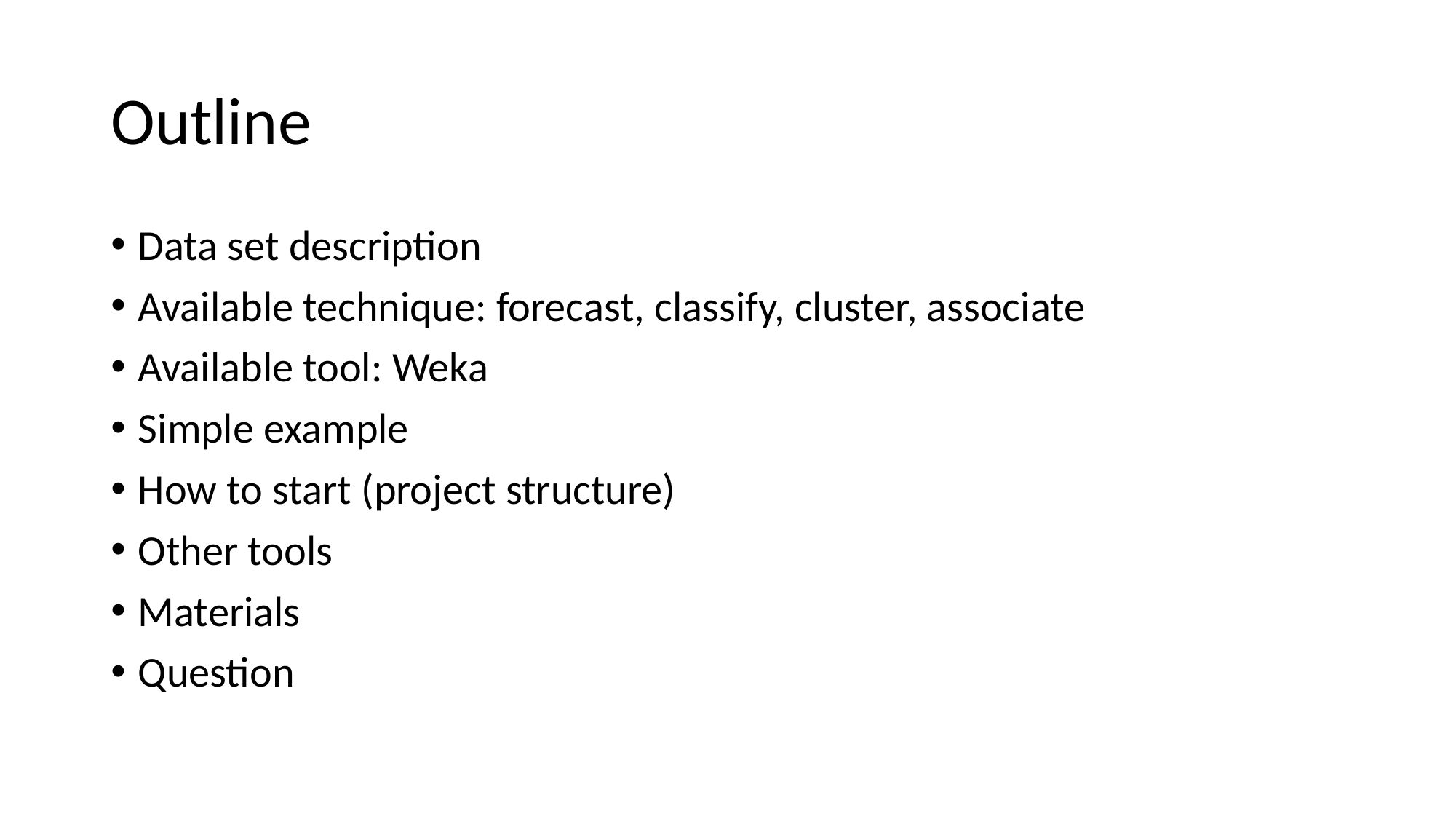

# Outline
Data set description
Available technique: forecast, classify, cluster, associate
Available tool: Weka
Simple example
How to start (project structure)
Other tools
Materials
Question